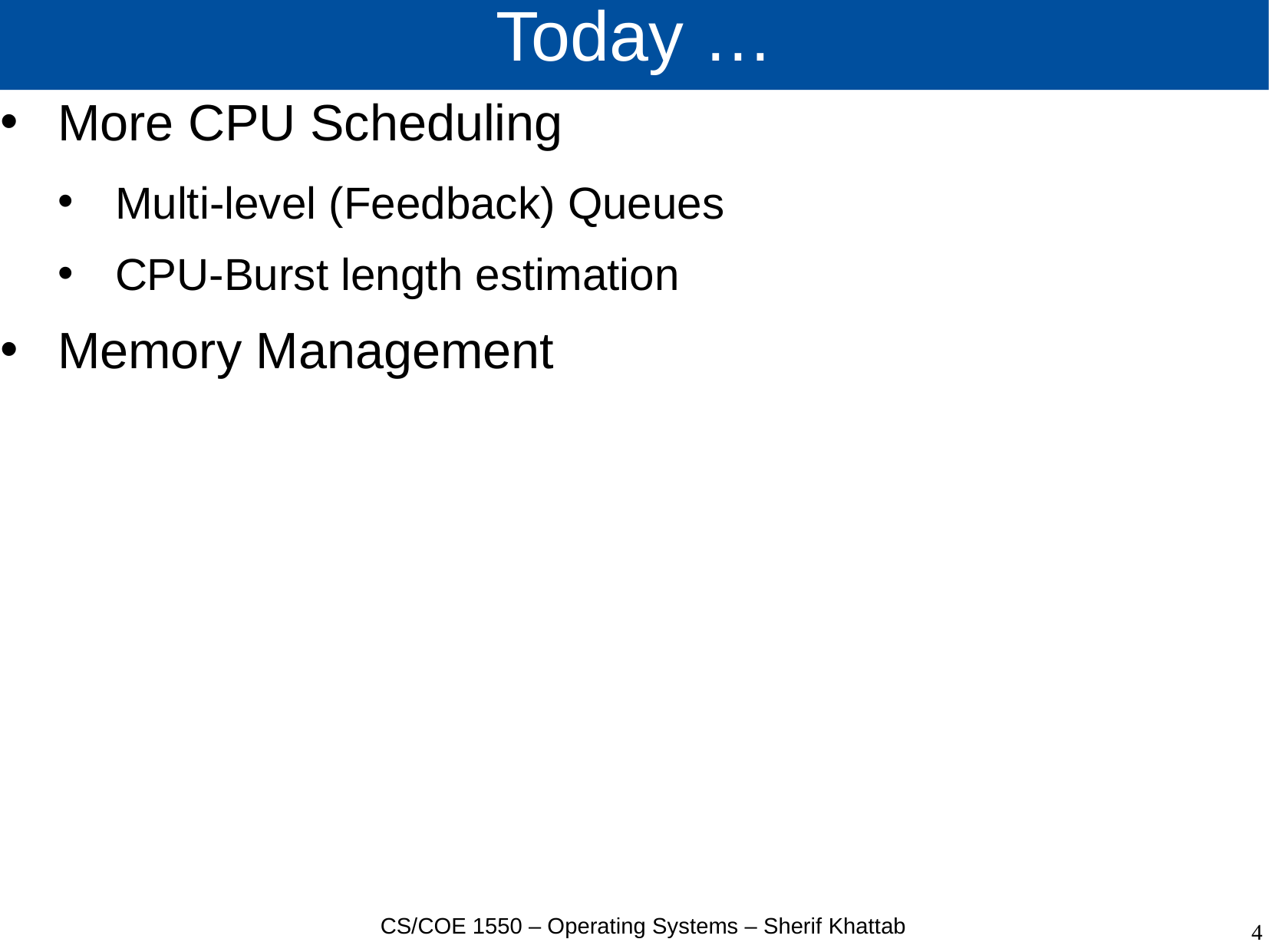

# Today …
More CPU Scheduling
Multi-level (Feedback) Queues
CPU-Burst length estimation
Memory Management
CS/COE 1550 – Operating Systems – Sherif Khattab
4